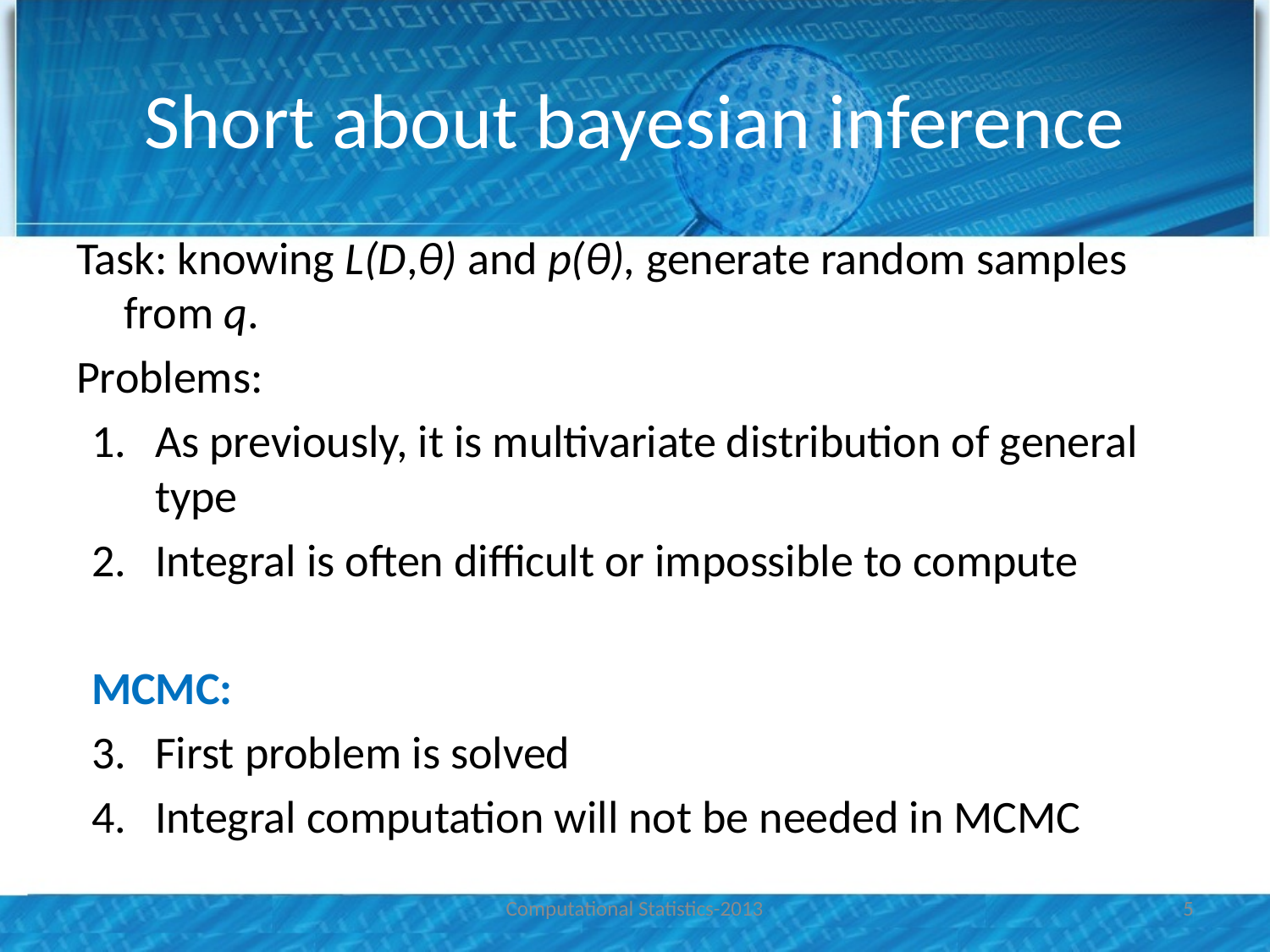

# Short about bayesian inference
Task: knowing L(D,θ) and p(θ), generate random samples from q.
Problems:
As previously, it is multivariate distribution of general type
Integral is often difficult or impossible to compute

MCMC:
First problem is solved
Integral computation will not be needed in MCMC
Computational Statistics-2013
5